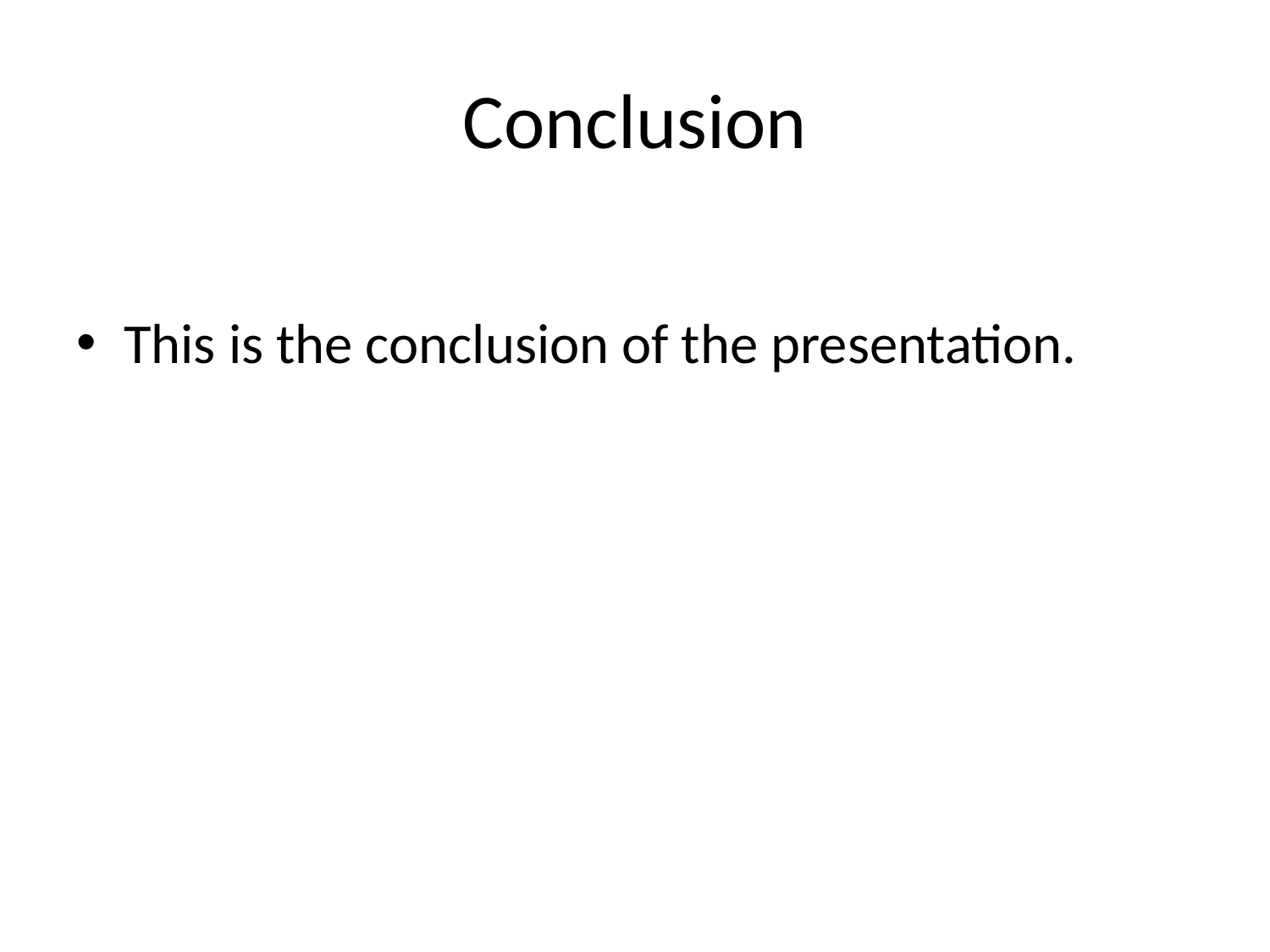

# Conclusion

This is the conclusion of the presentation.